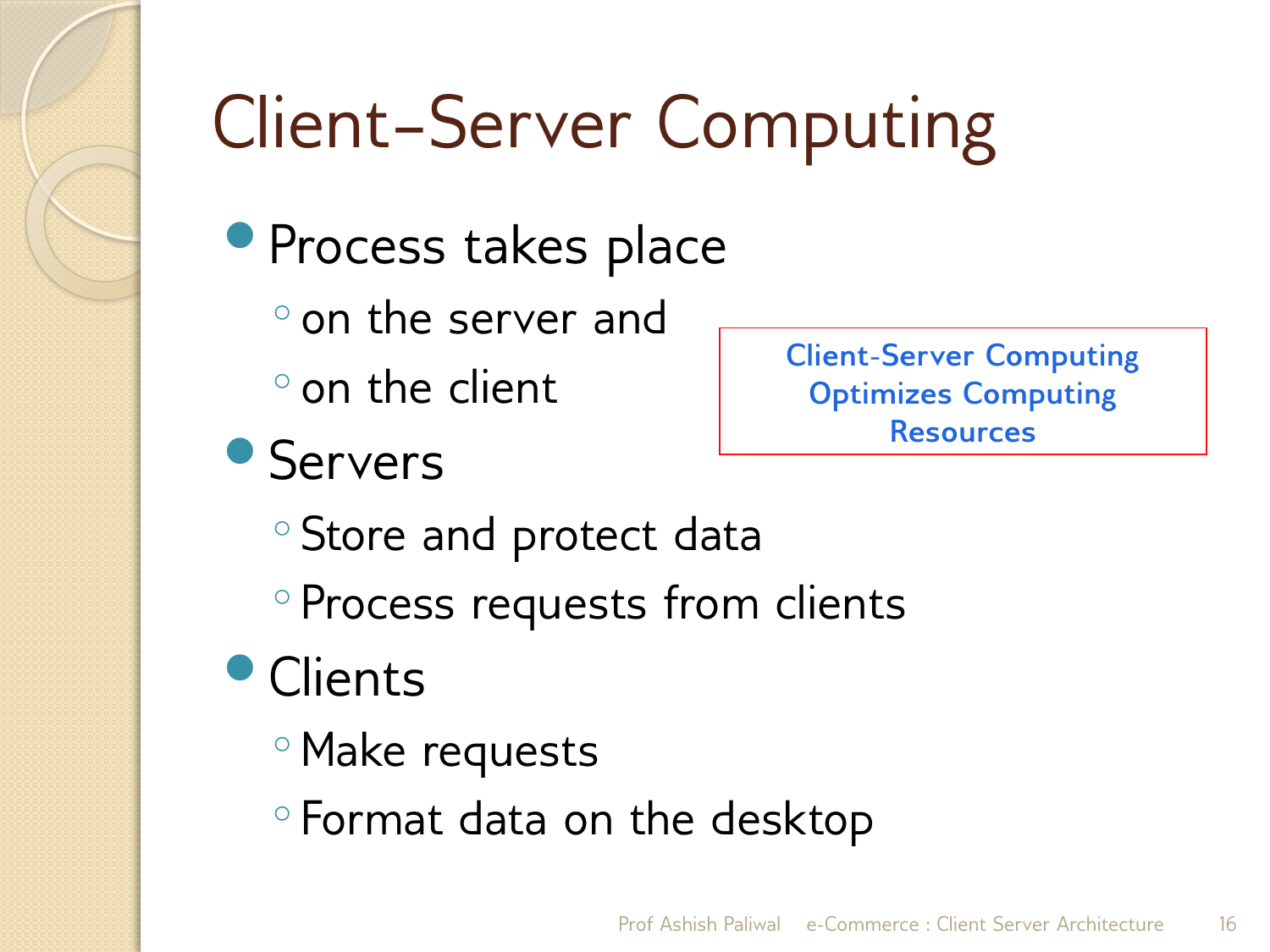

# Client–Server Computing
Process takes place
on the server and
on the client
Servers
Store and protect data
Process requests from clients
Clients
Make requests
Format data on the desktop
Client-Server Computing Optimizes Computing Resources
Prof Ashish Paliwal
e-Commerce : Client Server Architecture
16